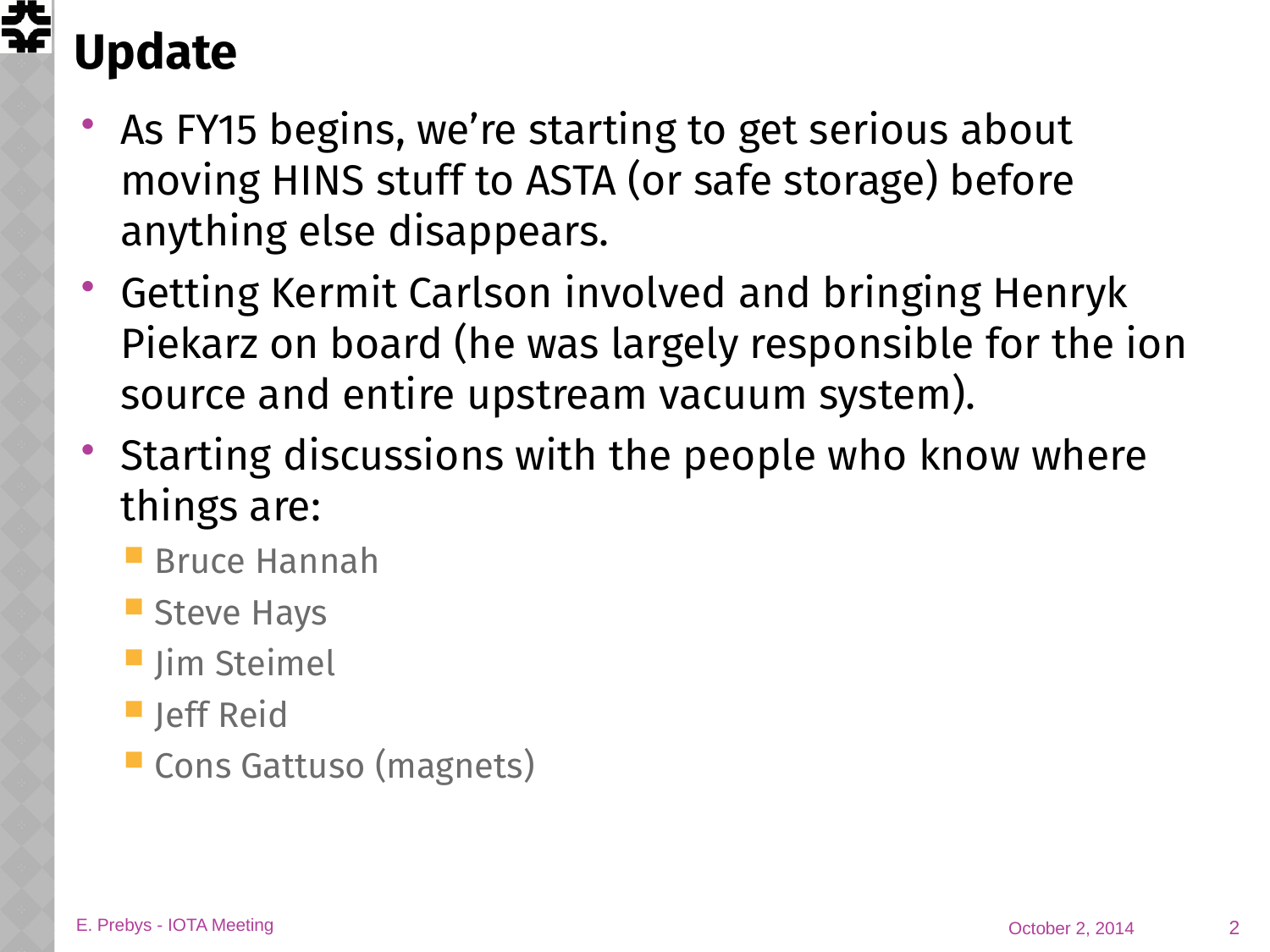

# Update
As FY15 begins, we’re starting to get serious about moving HINS stuff to ASTA (or safe storage) before anything else disappears.
Getting Kermit Carlson involved and bringing Henryk Piekarz on board (he was largely responsible for the ion source and entire upstream vacuum system).
Starting discussions with the people who know where things are:
Bruce Hannah
Steve Hays
Jim Steimel
Jeff Reid
Cons Gattuso (magnets)
2
E. Prebys - IOTA Meeting
October 2, 2014